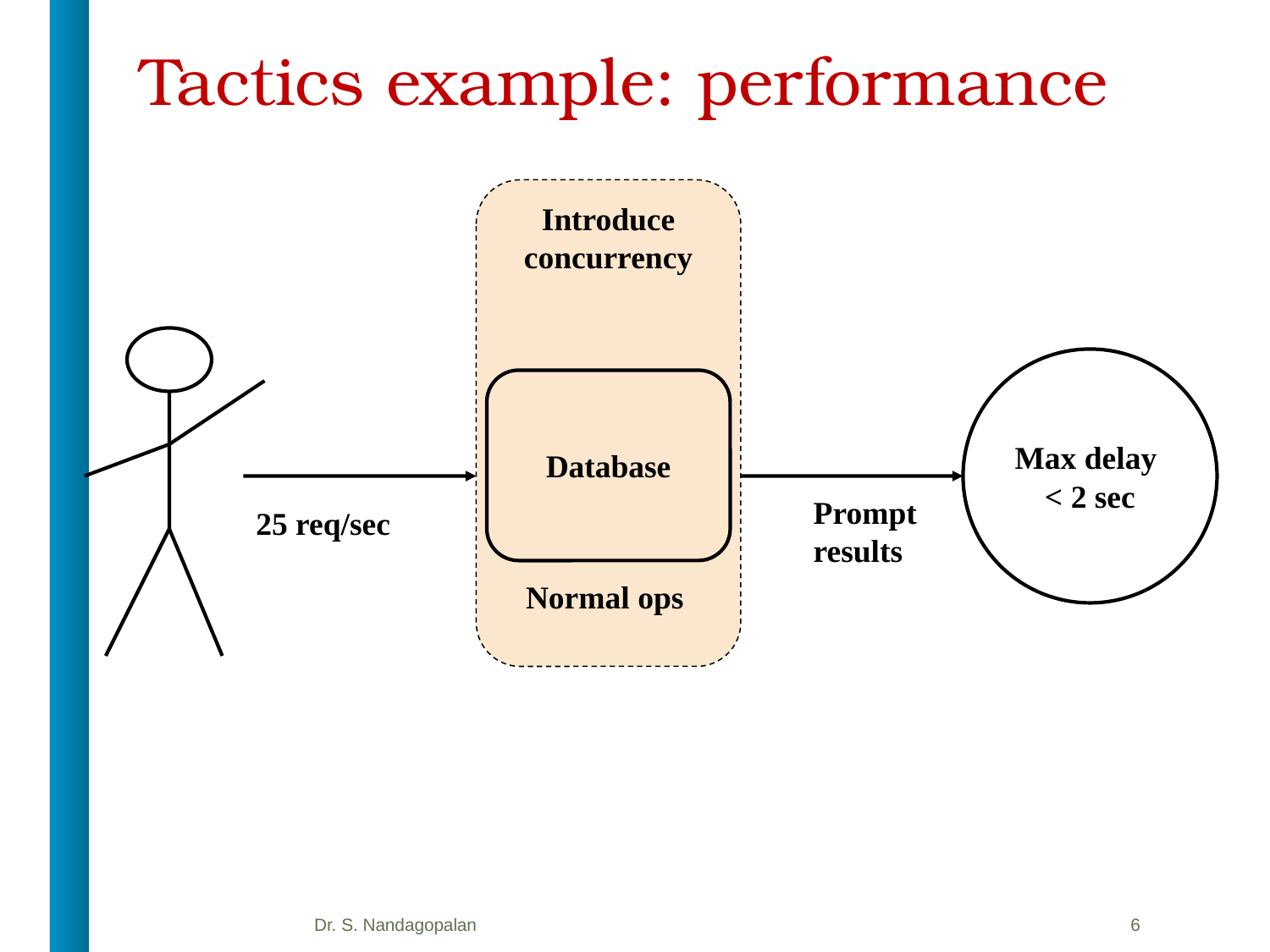

# Tactics example: performance
Introduce
concurrency

Max delay
< 2 sec
Database

Prompt
results
25 req/sec

Normal ops
Dr. S. Nandagopalan
6